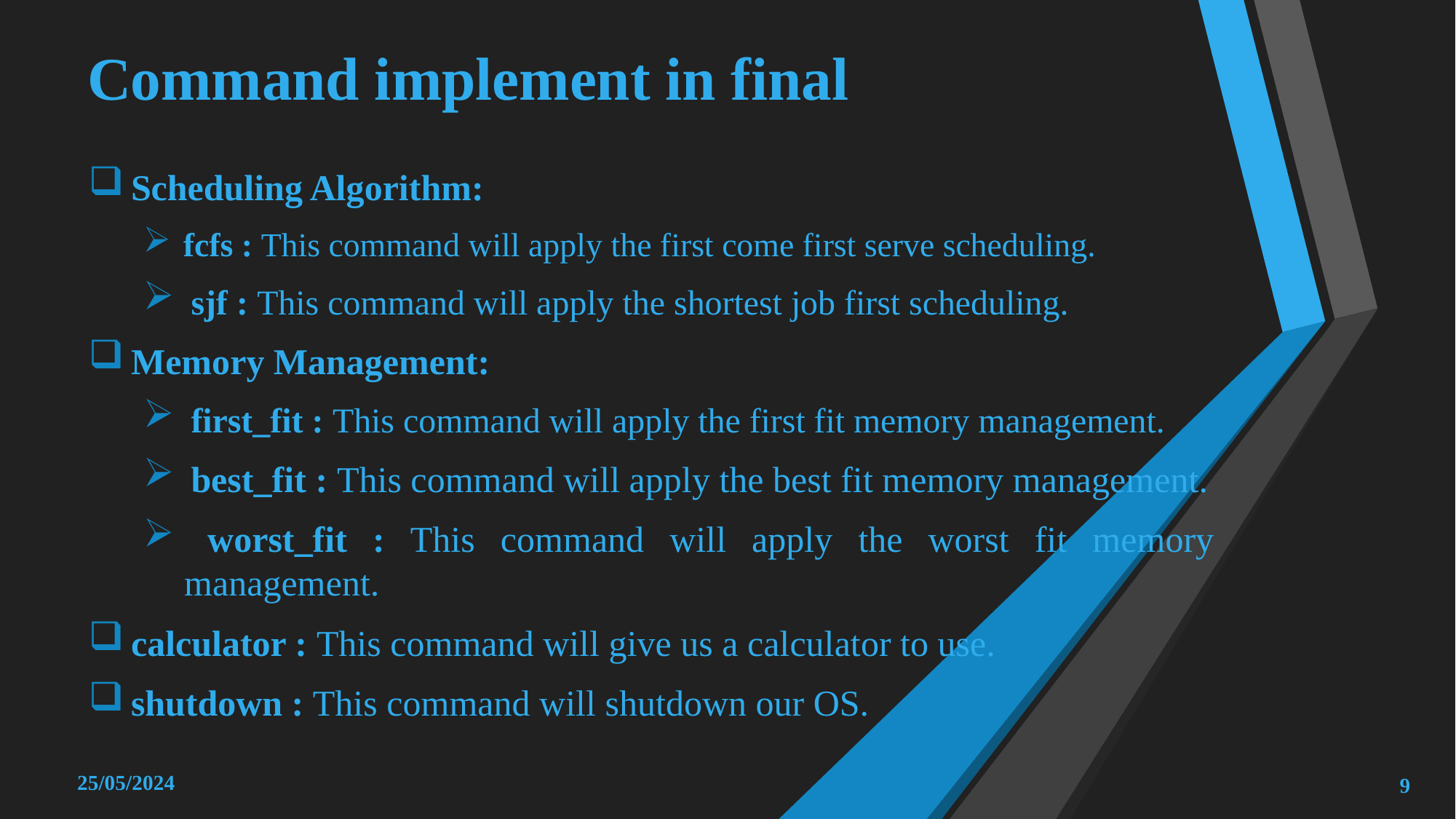

# Command implement in final

 Scheduling Algorithm:
 fcfs : This command will apply the first come first serve scheduling.
 sjf : This command will apply the shortest job first scheduling.
 Memory Management:
 first_fit : This command will apply the first fit memory management.
 best_fit : This command will apply the best fit memory management.
 worst_fit : This command will apply the worst fit memory management.
 calculator : This command will give us a calculator to use.
 shutdown : This command will shutdown our OS.

25/05/2024
9